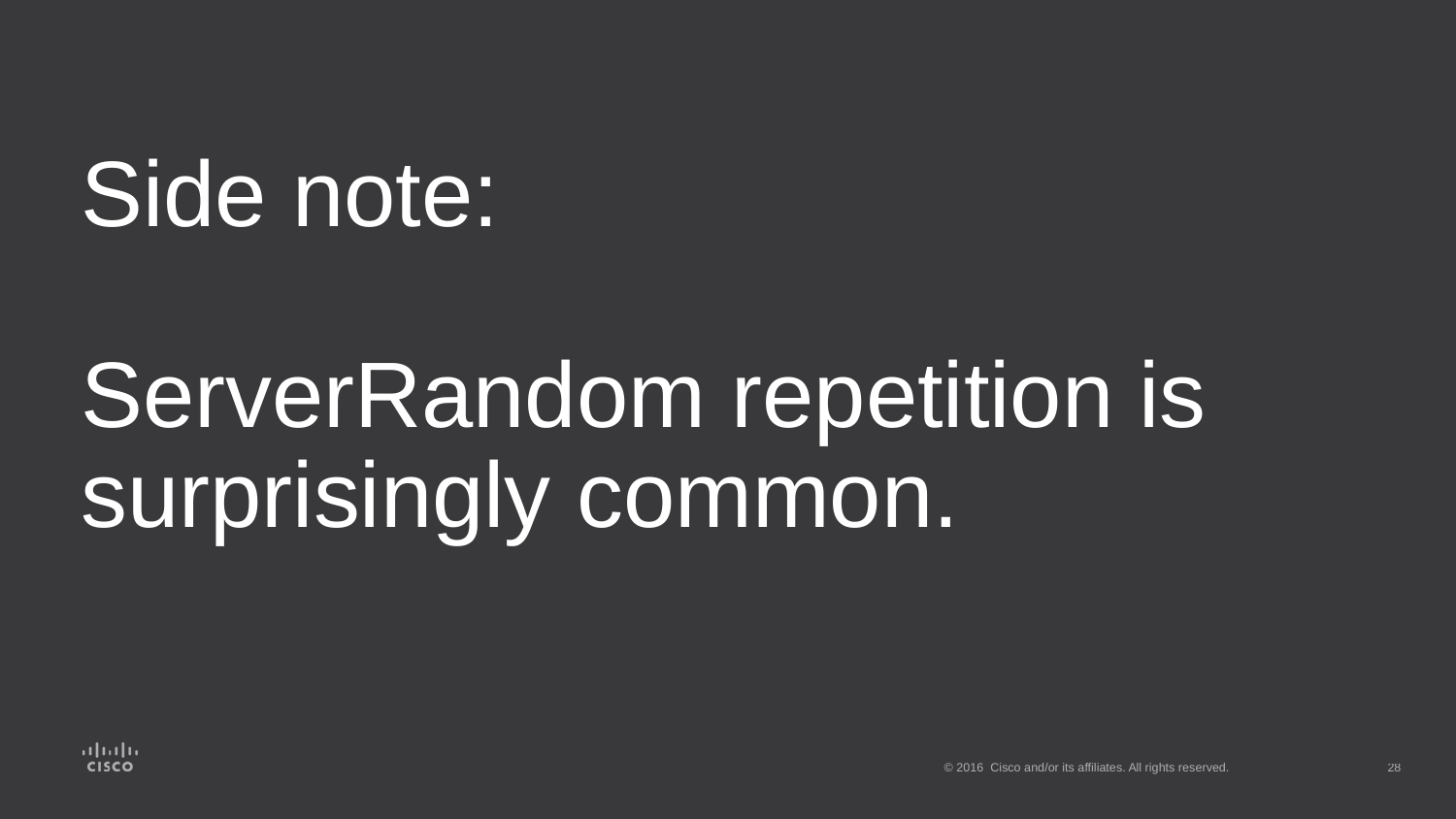

# Side note: ServerRandom repetition is surprisingly common.